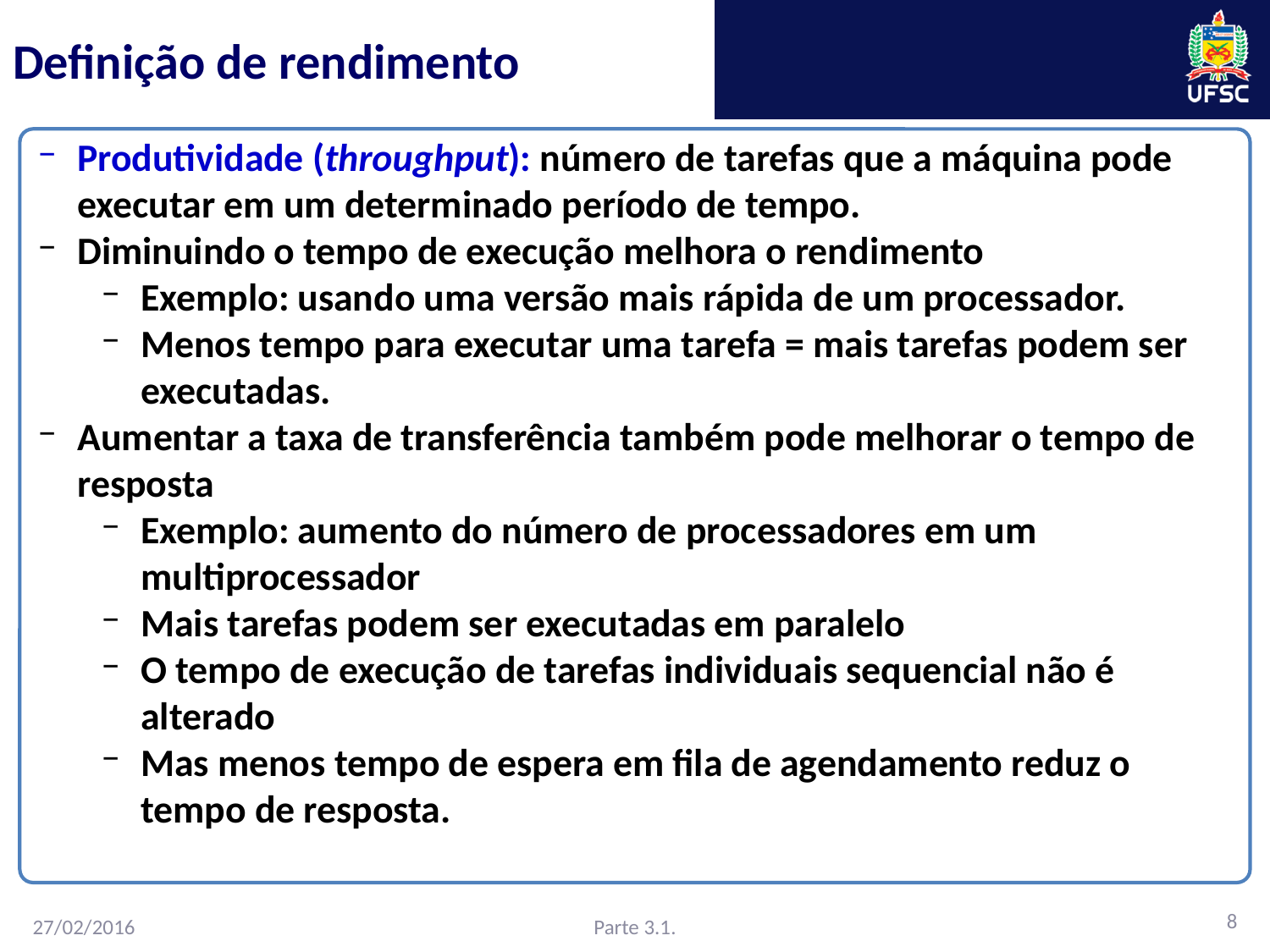

# Definição de rendimento
Produtividade (throughput): número de tarefas que a máquina pode executar em um determinado período de tempo.
Diminuindo o tempo de execução melhora o rendimento
Exemplo: usando uma versão mais rápida de um processador.
Menos tempo para executar uma tarefa = mais tarefas podem ser executadas.
Aumentar a taxa de transferência também pode melhorar o tempo de resposta
Exemplo: aumento do número de processadores em um multiprocessador
Mais tarefas podem ser executadas em paralelo
O tempo de execução de tarefas individuais sequencial não é alterado
Mas menos tempo de espera em fila de agendamento reduz o tempo de resposta.

8
Parte 3.1.
27/02/2016